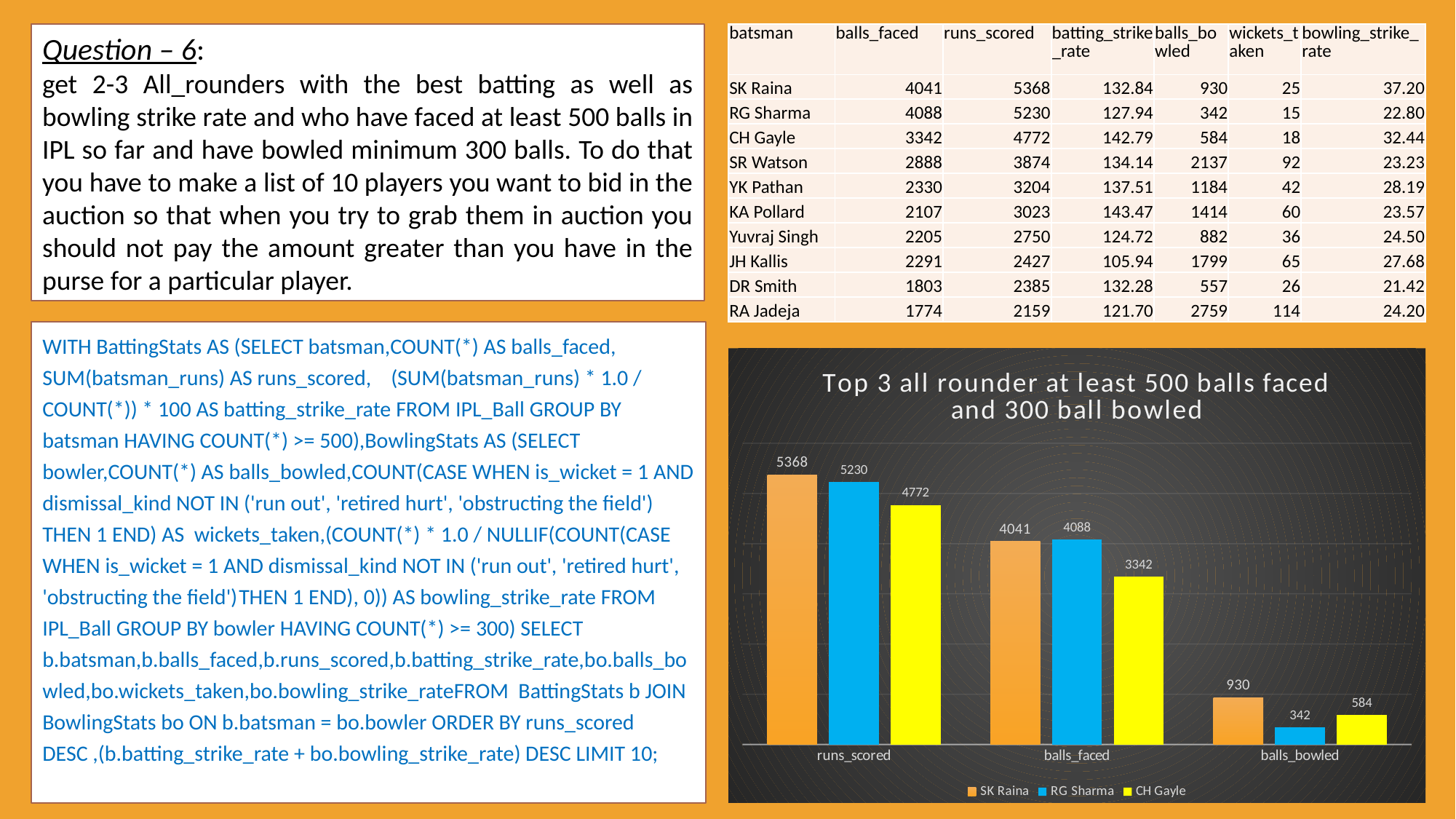

Question – 6:
get 2-3 All_rounders with the best batting as well as bowling strike rate and who have faced at least 500 balls in IPL so far and have bowled minimum 300 balls. To do that you have to make a list of 10 players you want to bid in the auction so that when you try to grab them in auction you should not pay the amount greater than you have in the purse for a particular player.
| batsman | balls\_faced | runs\_scored | batting\_strike\_rate | balls\_bowled | wickets\_taken | bowling\_strike\_rate |
| --- | --- | --- | --- | --- | --- | --- |
| SK Raina | 4041 | 5368 | 132.84 | 930 | 25 | 37.20 |
| RG Sharma | 4088 | 5230 | 127.94 | 342 | 15 | 22.80 |
| CH Gayle | 3342 | 4772 | 142.79 | 584 | 18 | 32.44 |
| SR Watson | 2888 | 3874 | 134.14 | 2137 | 92 | 23.23 |
| YK Pathan | 2330 | 3204 | 137.51 | 1184 | 42 | 28.19 |
| KA Pollard | 2107 | 3023 | 143.47 | 1414 | 60 | 23.57 |
| Yuvraj Singh | 2205 | 2750 | 124.72 | 882 | 36 | 24.50 |
| JH Kallis | 2291 | 2427 | 105.94 | 1799 | 65 | 27.68 |
| DR Smith | 1803 | 2385 | 132.28 | 557 | 26 | 21.42 |
| RA Jadeja | 1774 | 2159 | 121.70 | 2759 | 114 | 24.20 |
WITH BattingStats AS (SELECT batsman,COUNT(*) AS balls_faced,    SUM(batsman_runs) AS runs_scored,    (SUM(batsman_runs) * 1.0 / COUNT(*)) * 100 AS batting_strike_rate FROM IPL_Ball GROUP BY batsman HAVING COUNT(*) >= 500),BowlingStats AS (SELECT bowler,COUNT(*) AS balls_bowled,COUNT(CASE WHEN is_wicket = 1 AND dismissal_kind NOT IN ('run out', 'retired hurt', 'obstructing the field') THEN 1 END) AS  wickets_taken,(COUNT(*) * 1.0 / NULLIF(COUNT(CASE WHEN is_wicket = 1 AND dismissal_kind NOT IN ('run out', 'retired hurt', 'obstructing the field')	THEN 1 END), 0)) AS bowling_strike_rate FROM IPL_Ball GROUP BY bowler HAVING COUNT(*) >= 300) SELECT b.batsman,b.balls_faced,b.runs_scored,b.batting_strike_rate,bo.balls_bowled,bo.wickets_taken,bo.bowling_strike_rateFROM  BattingStats b JOIN BowlingStats bo ON b.batsman = bo.bowler ORDER BY runs_scored DESC ,(b.batting_strike_rate + bo.bowling_strike_rate) DESC LIMIT 10;

### Chart: Top 3 all rounder at least 500 balls faced and 300 ball bowled

| Category | SK Raina | RG Sharma | CH Gayle |
|---|---|---|---|
| runs_scored | 5368.0 | 5230.0 | 4772.0 |
| balls_faced | 4041.0 | 4088.0 | 3342.0 |
| balls_bowled | 930.0 | 342.0 | 584.0 |